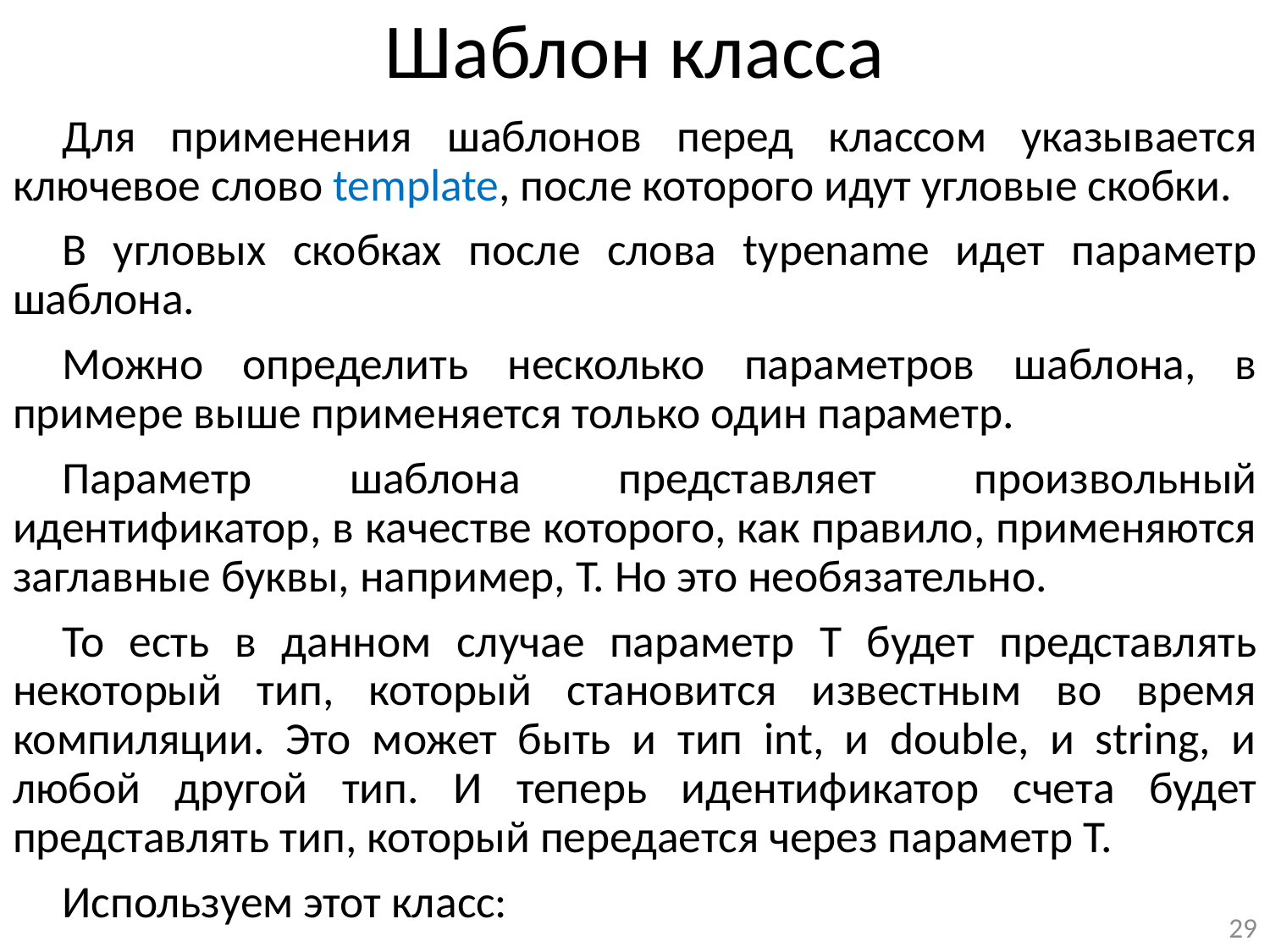

# Шаблон класса
Для применения шаблонов перед классом указывается ключевое слово template, после которого идут угловые скобки.
В угловых скобках после слова typename идет параметр шаблона.
Можно определить несколько параметров шаблона, в примере выше применяется только один параметр.
Параметр шаблона представляет произвольный идентификатор, в качестве которого, как правило, применяются заглавные буквы, например, T. Но это необязательно.
То есть в данном случае параметр T будет представлять некоторый тип, который становится известным во время компиляции. Это может быть и тип int, и double, и string, и любой другой тип. И теперь идентификатор счета будет представлять тип, который передается через параметр T.
Используем этот класс:
29